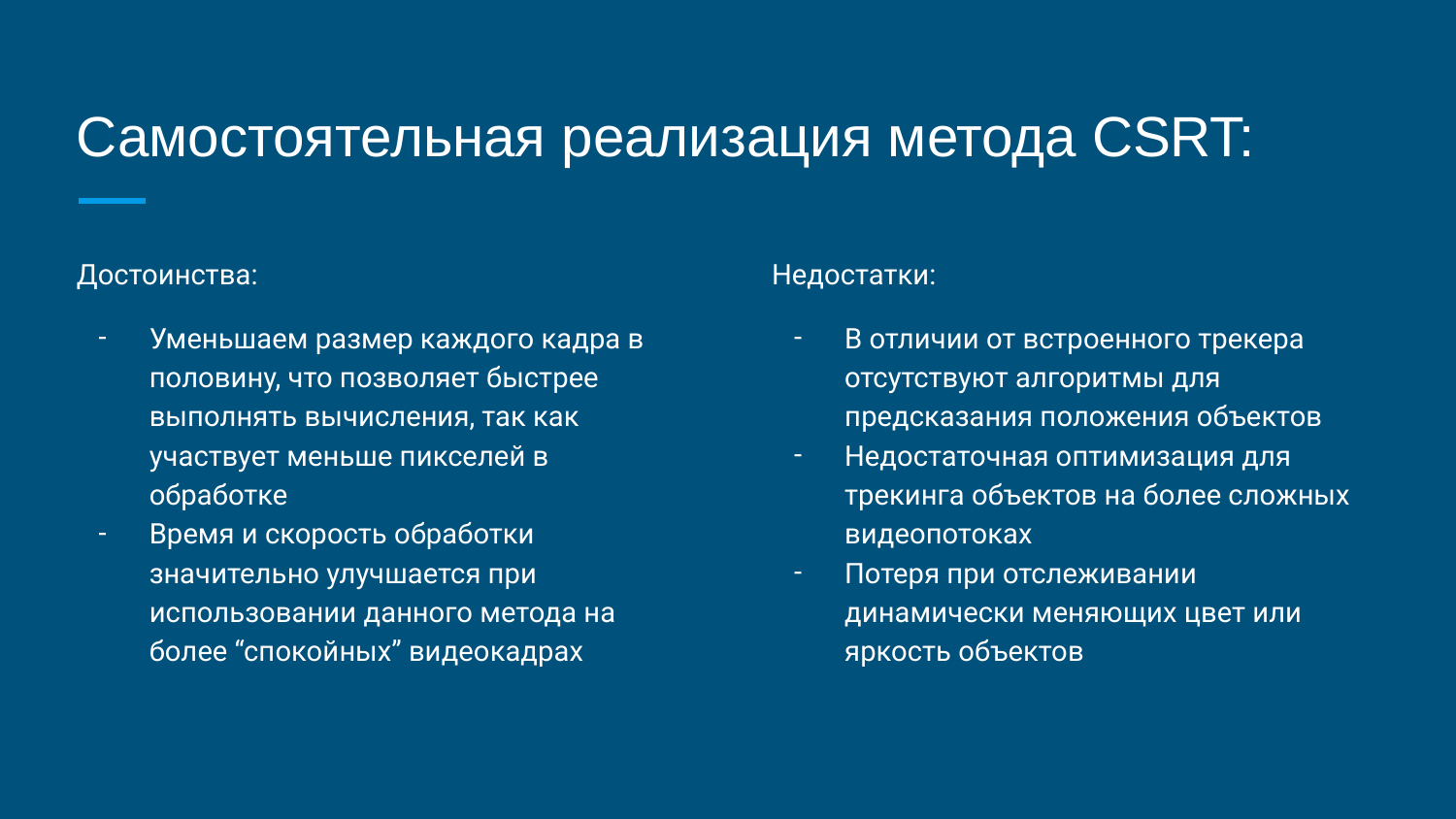

# Самостоятельная реализация метода CSRT:
Достоинства:
Уменьшаем размер каждого кадра в половину, что позволяет быстрее выполнять вычисления, так как участвует меньше пикселей в обработке
Время и скорость обработки значительно улучшается при использовании данного метода на более “спокойных” видеокадрах
Недостатки:
В отличии от встроенного трекера отсутствуют алгоритмы для предсказания положения объектов
Недостаточная оптимизация для трекинга объектов на более сложных видеопотоках
Потеря при отслеживании динамически меняющих цвет или яркость объектов